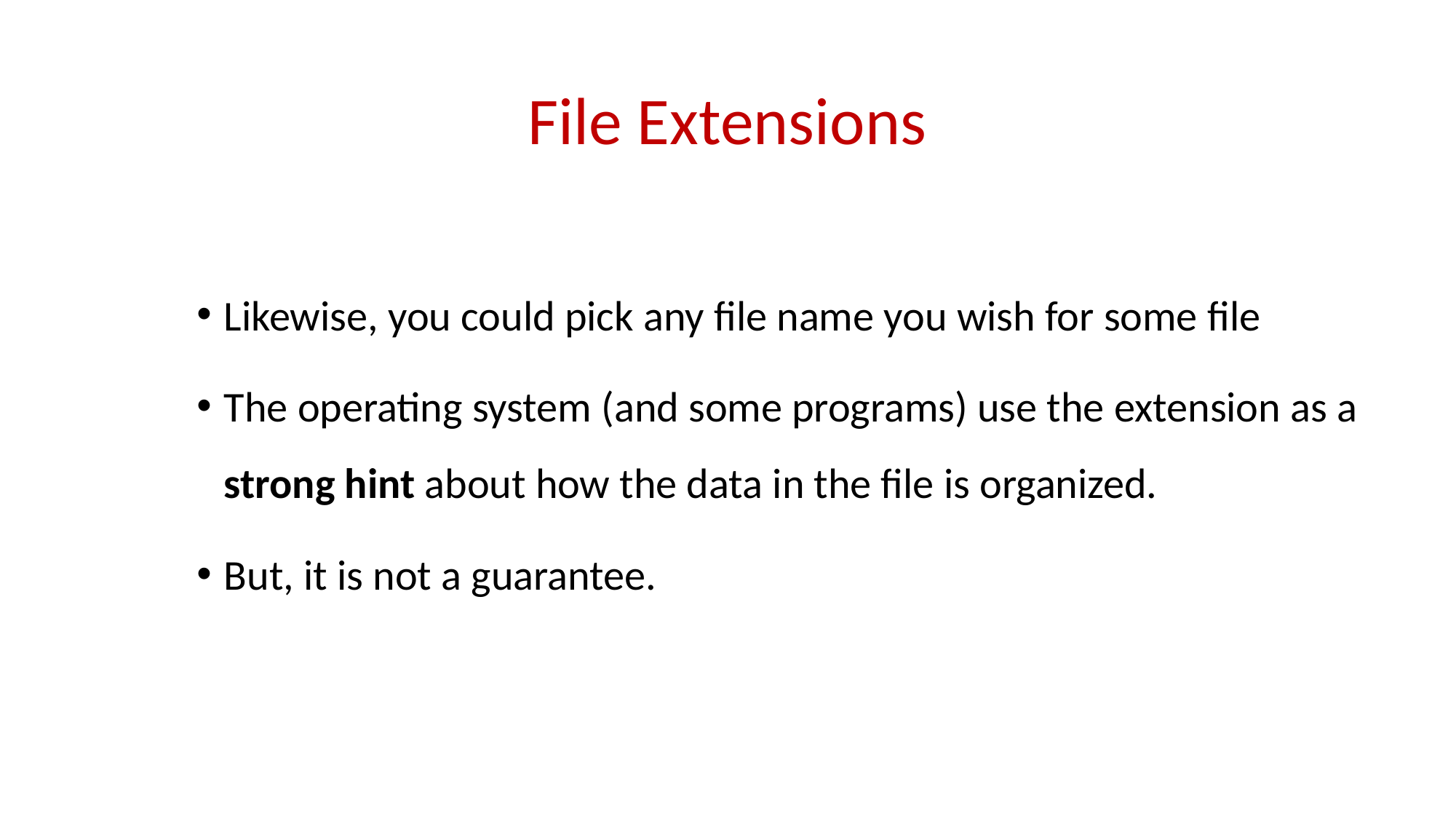

# File Extensions
Likewise, you could pick any file name you wish for some file
The operating system (and some programs) use the extension as a strong hint about how the data in the file is organized.
But, it is not a guarantee.